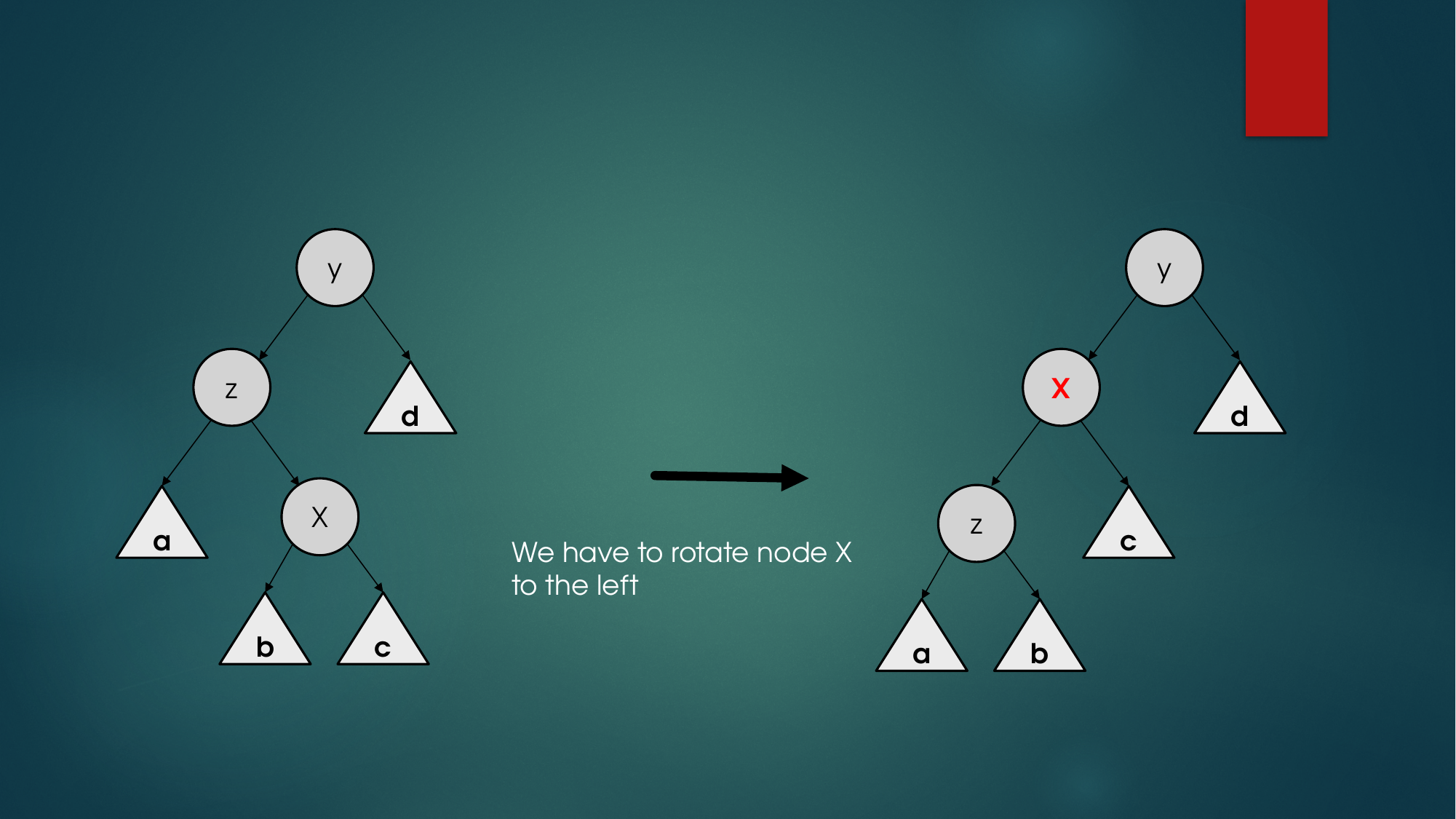

y
y
z
X
d
d
X
z
a
c
We have to rotate node X
to the left
b
c
a
b